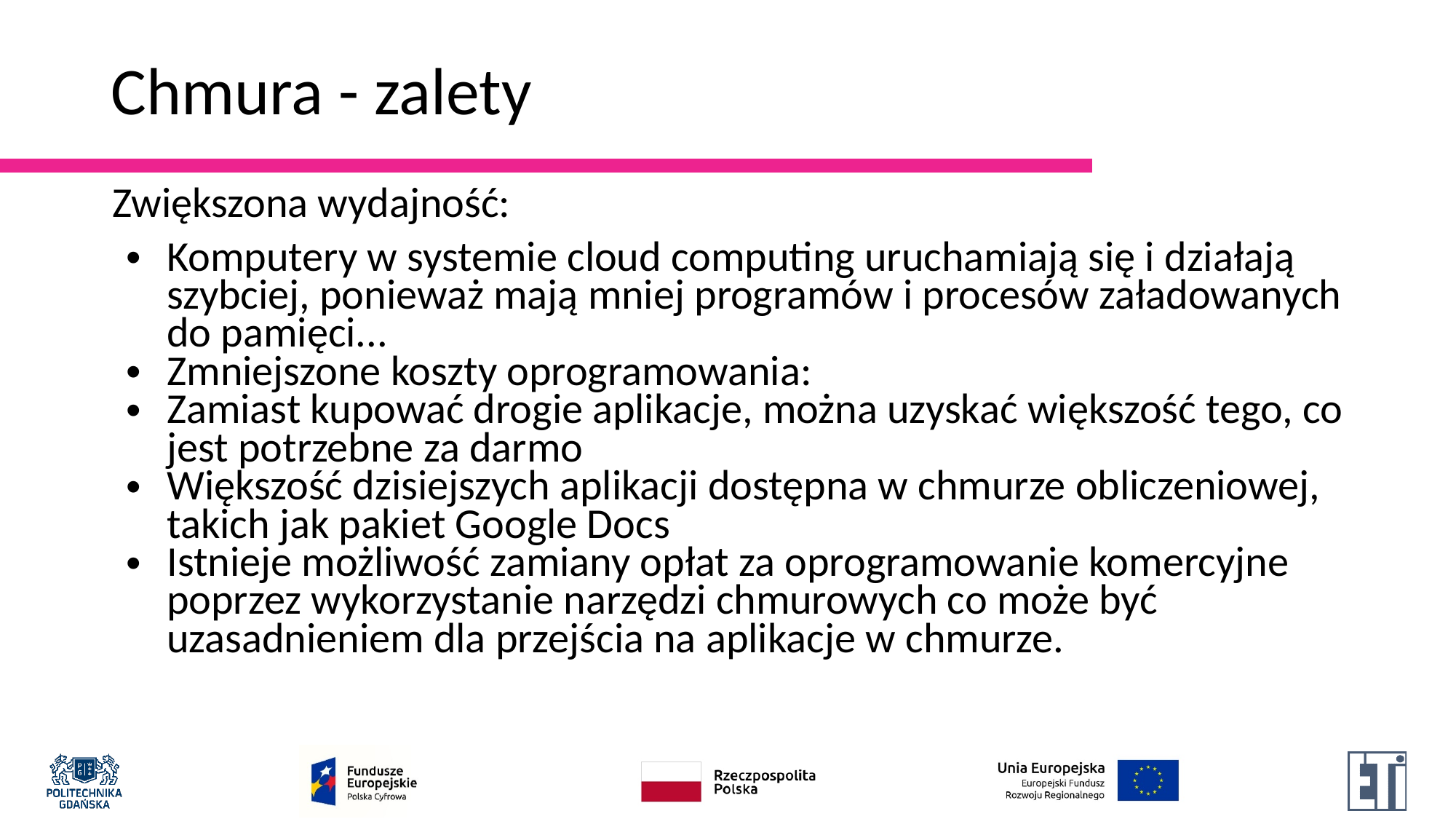

# Chmura - zalety
Zwiększona wydajność:
Komputery w systemie cloud computing uruchamiają się i działają szybciej, ponieważ mają mniej programów i procesów załadowanych do pamięci...
Zmniejszone koszty oprogramowania:
Zamiast kupować drogie aplikacje, można uzyskać większość tego, co jest potrzebne za darmo
Większość dzisiejszych aplikacji dostępna w chmurze obliczeniowej, takich jak pakiet Google Docs
Istnieje możliwość zamiany opłat za oprogramowanie komercyjne poprzez wykorzystanie narzędzi chmurowych co może być uzasadnieniem dla przejścia na aplikacje w chmurze.